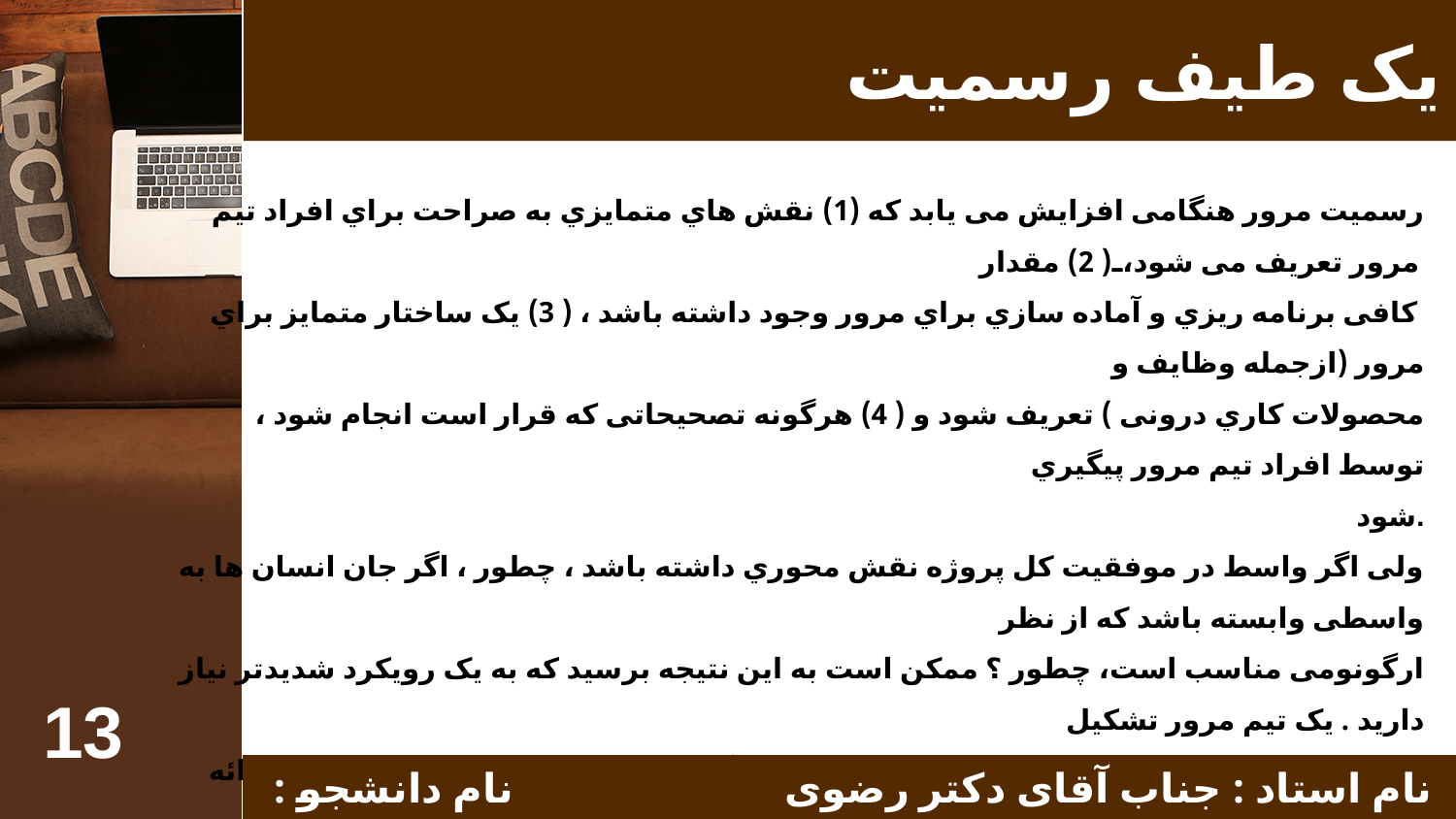

# یک طیف رسمیت
رسمیت مرور هنگامی افزایش می یابد که (1) نقش هاي متمایزي به صراحت براي افراد تیم مرور تعریف می شود،( 2) مقدار
کافی برنامه ریزي و آماده سازي براي مرور وجود داشته باشد ، ( 3) یک ساختار متمایز براي مرور (ازجمله وظایف و
محصولات کاري درونی ) تعریف شود و ( 4) هرگونه تصحیحاتی که قرار است انجام شود ، توسط افراد تیم مرور پیگیري
شود.
ولی اگر واسط در موفقیت کل پروژه نقش محوري داشته باشد ، چطور ، اگر جان انسان ها به واسطی وابسته باشد که از نظر
ارگونومی مناسب است، چطور ؟ ممکن است به این نتیجه برسید که به یک رویکرد شدیدتر نیاز دارید . یک تیم مرور تشکیل
می شود . هر یک از اعضاي تیم باید نقشی بر عهده بگیرند – رهبري تیم ، ثبت یافته ها ، ارائه مطالب و غیره . به هرکدام از
افراد تیم مرور اجازه داده می شود به یک محصول کاري (که در این مورد ، نمونه اولیه ي واسط است ) دستیابی داشته باشد و
او زمانی را صرف یافتن خطاها ، ناسازگاري ها و جا افتادگی ها می کند.
مرور هاي فنی رسمی.در هر یک از این گروه هاي عمده ، چند رویکرد متفاوت می تواند انتخاب کرد.
13
 نام استاد : جناب آقای دکتر رضوی                          نام دانشجو : زهرابراهیمی